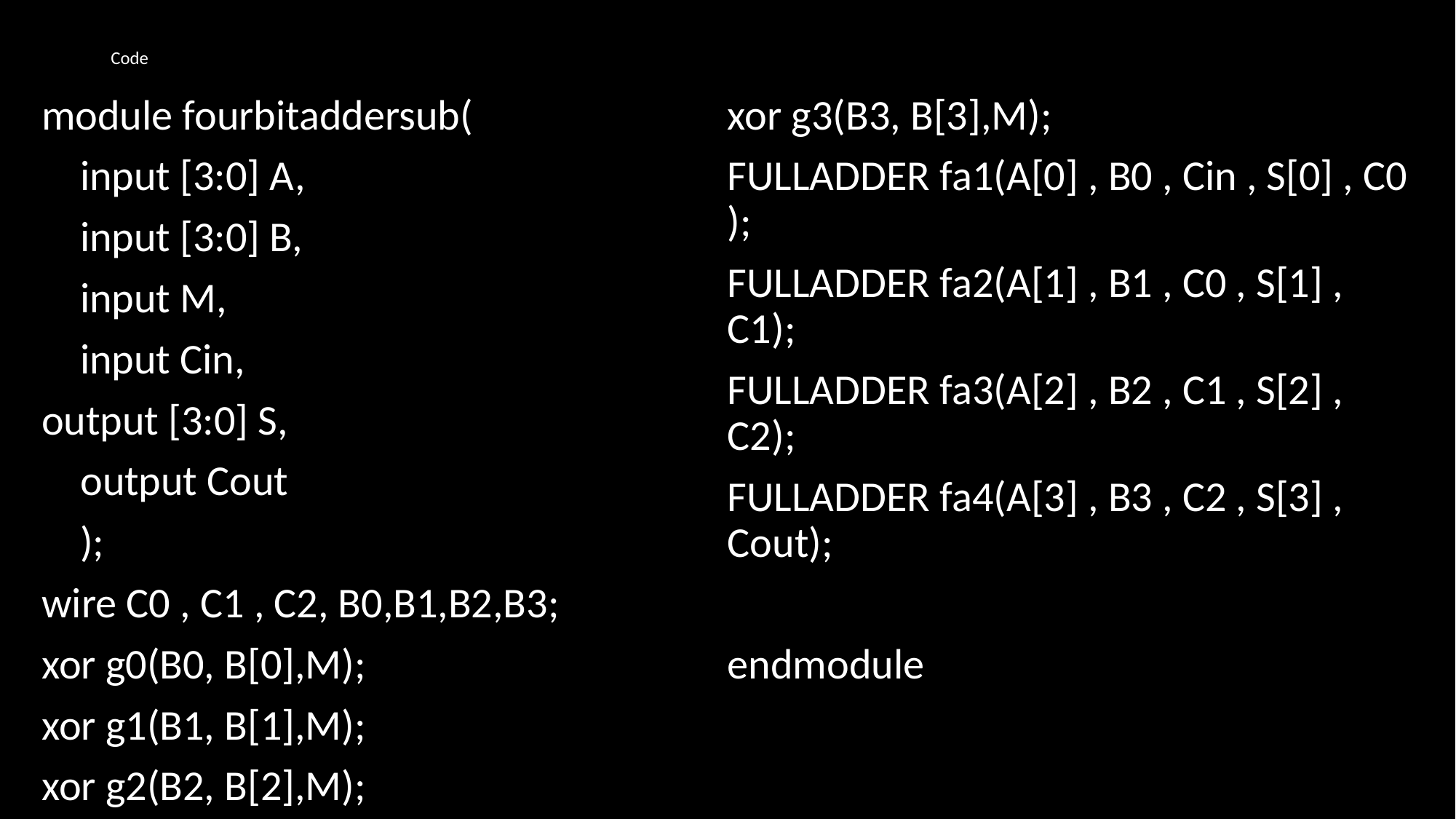

# Code
module fourbitaddersub(
    input [3:0] A,
    input [3:0] B,
    input M,
    input Cin,
output [3:0] S,
    output Cout
    );
wire C0 , C1 , C2, B0,B1,B2,B3;
xor g0(B0, B[0],M);
xor g1(B1, B[1],M);
xor g2(B2, B[2],M);
xor g3(B3, B[3],M);
FULLADDER fa1(A[0] , B0 , Cin , S[0] , C0 );
FULLADDER fa2(A[1] , B1 , C0 , S[1] , C1);
FULLADDER fa3(A[2] , B2 , C1 , S[2] , C2);
FULLADDER fa4(A[3] , B3 , C2 , S[3] , Cout);

endmodule